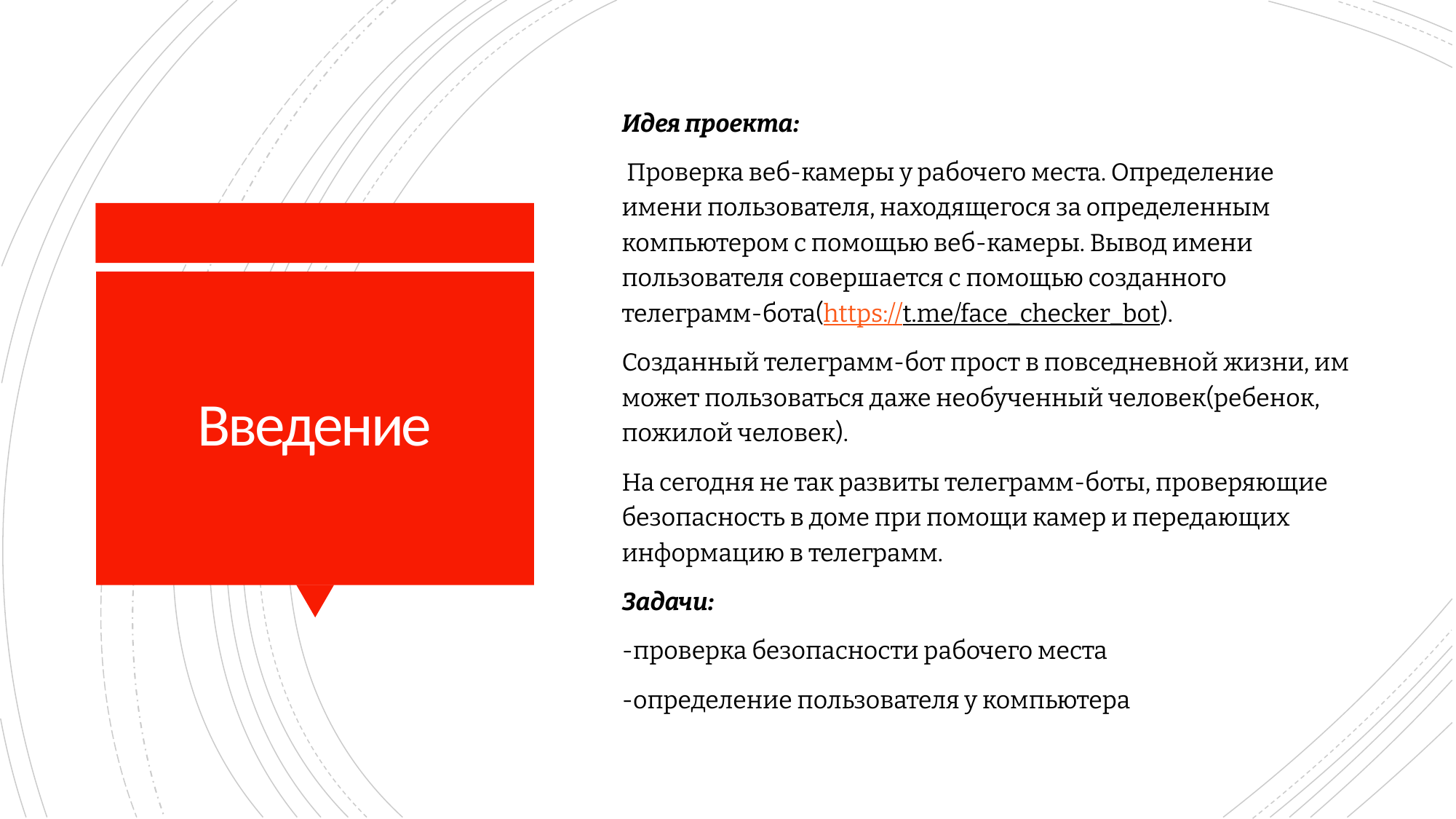

Идея проекта:
 Проверка веб-камеры у рабочего места. Определение имени пользователя, находящегося за определенным компьютером с помощью веб-камеры. Вывод имени пользователя совершается с помощью созданного телеграмм-бота(https://t.me/face_checker_bot).
Созданный телеграмм-бот прост в повседневной жизни, им может пользоваться даже необученный человек(ребенок, пожилой человек).
На сегодня не так развиты телеграмм-боты, проверяющие безопасность в доме при помощи камер и передающих информацию в телеграмм.
Задачи:
-проверка безопасности рабочего места
-определение пользователя у компьютера

# Введение